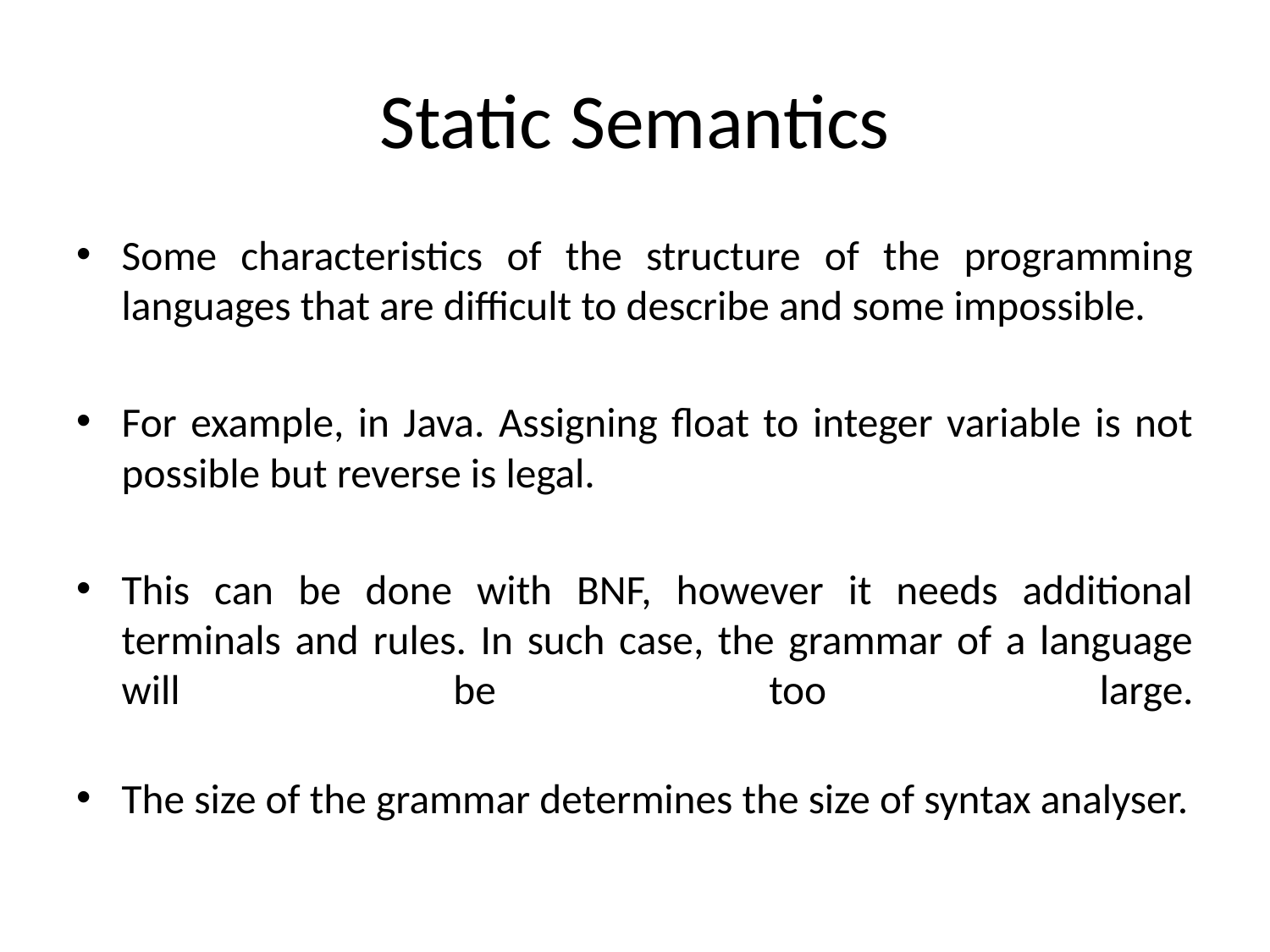

# Static Semantics
Some characteristics of the structure of the programming languages that are difficult to describe and some impossible.

For example, in Java. Assigning float to integer variable is not possible but reverse is legal.

This can be done with BNF, however it needs additional terminals and rules. In such case, the grammar of a language will be too large.
The size of the grammar determines the size of syntax analyser.